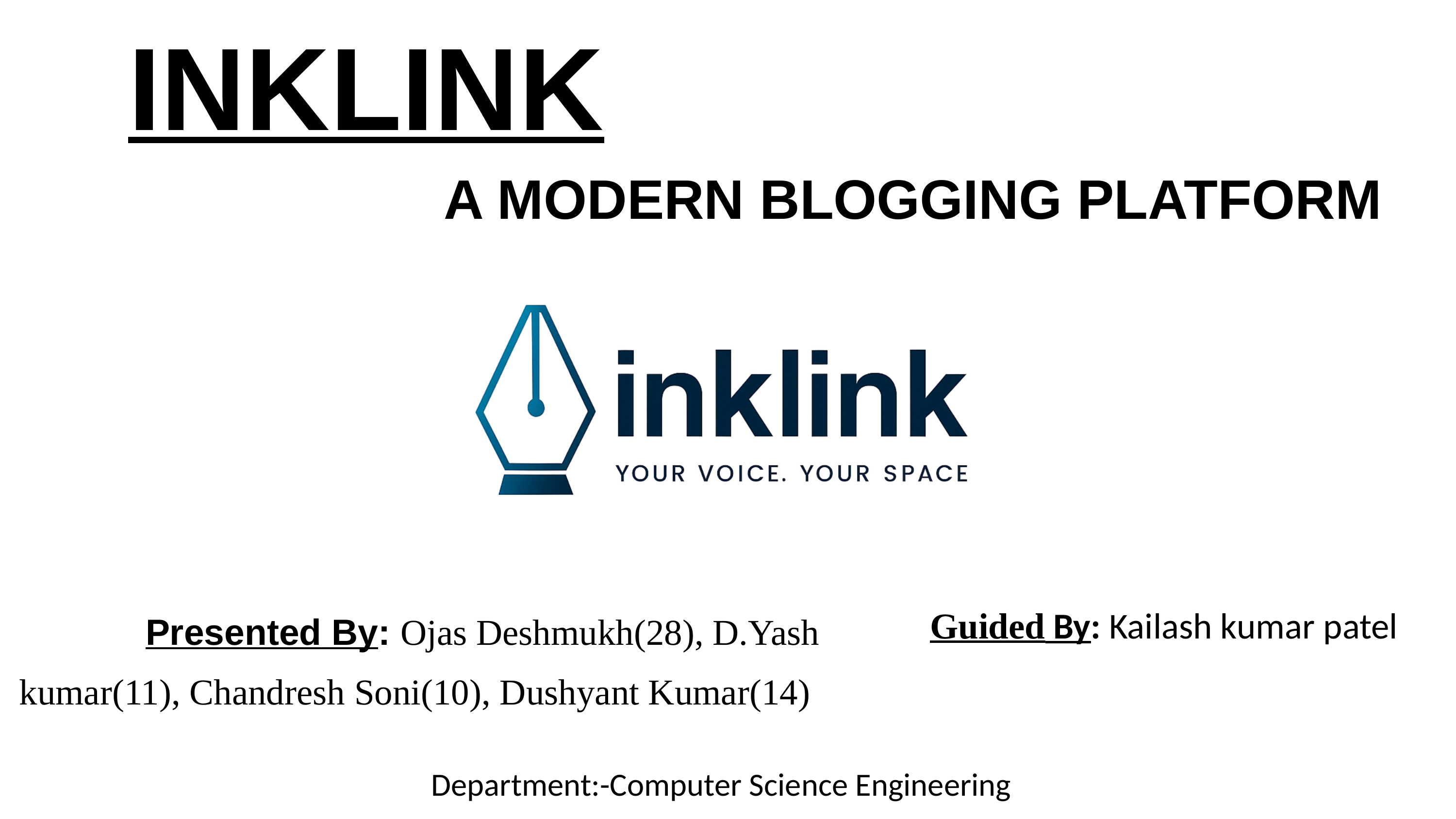

INKLINK
A MODERN BLOGGING PLATFORM

Presented By: Ojas Deshmukh(28), D.Yash kumar(11), Chandresh Soni(10), Dushyant Kumar(14)
Guided By: Kailash kumar patel
Department:-Computer Science Engineering